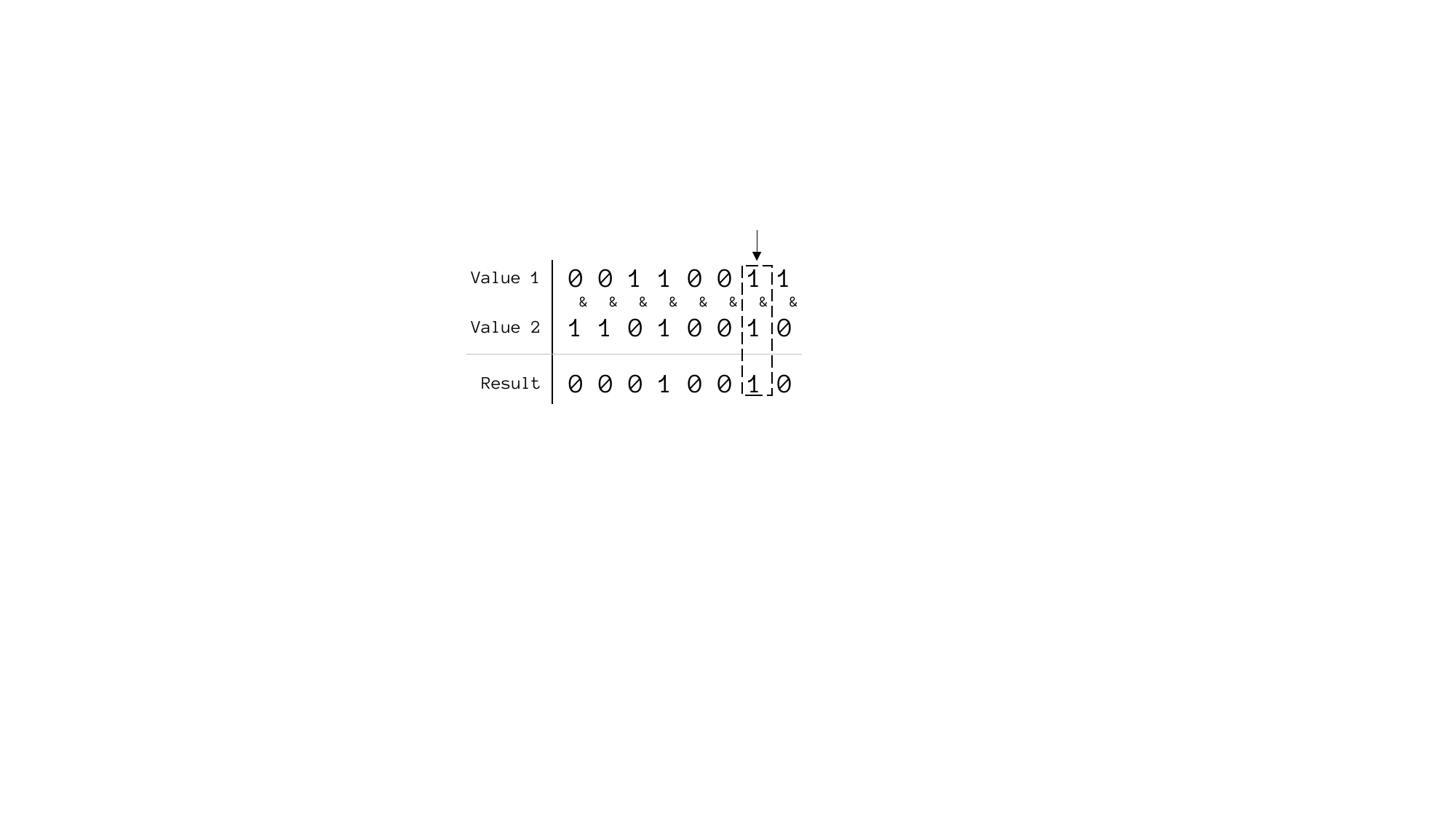

0 0 1 1 0 0 1 1
Value 1

&
&
&
&
&
&
&
&
1 1 0 1 0 0 1 0
Value 2
0 0 0 1 0 0 1 0
Result